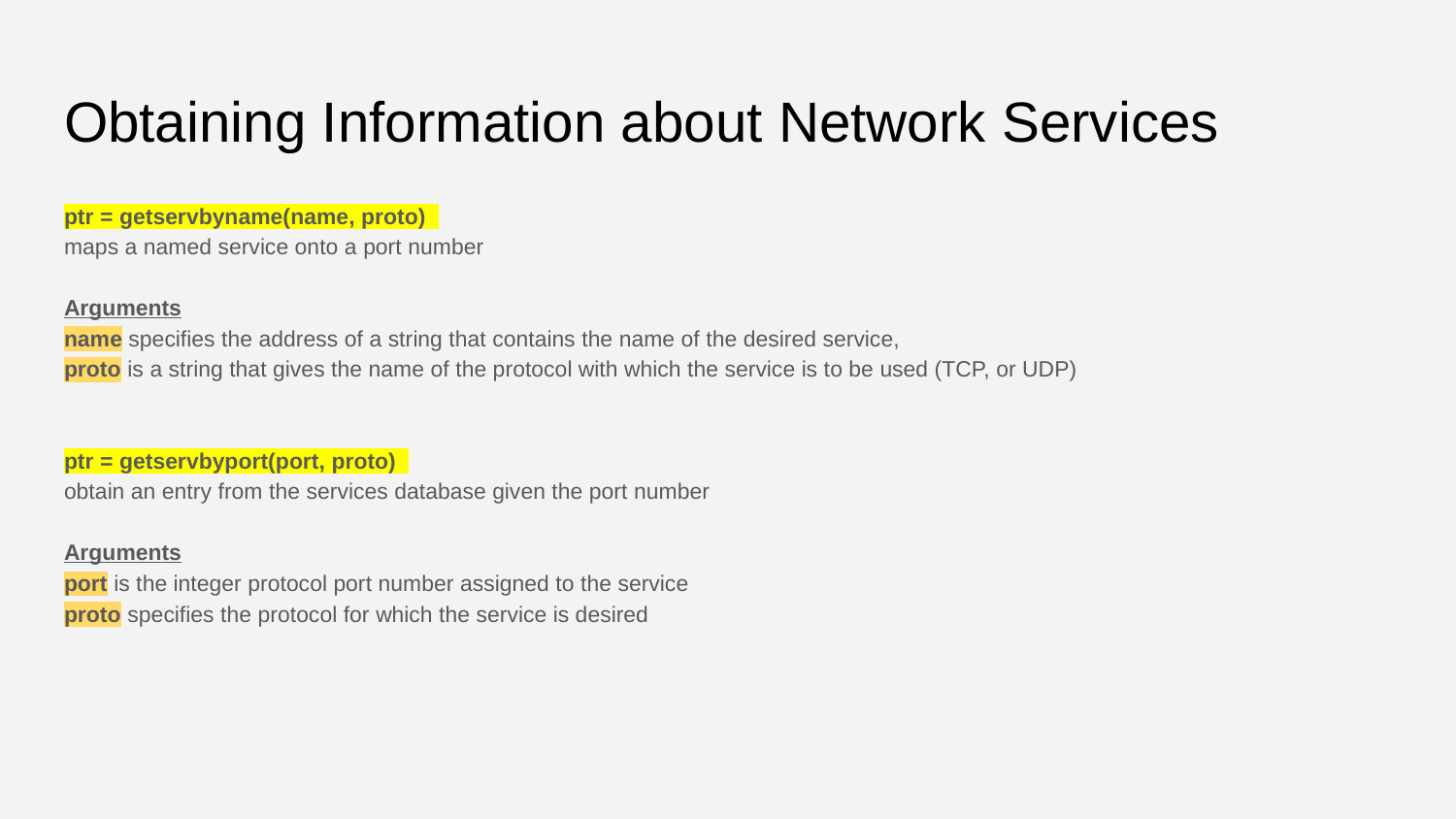

# Obtaining Information about Network Services
ptr = getservbyname(name, proto)
maps a named service onto a port number
Arguments
name specifies the address of a string that contains the name of the desired service,
proto is a string that gives the name of the protocol with which the service is to be used (TCP, or UDP)
ptr = getservbyport(port, proto)
obtain an entry from the services database given the port number
Arguments
port is the integer protocol port number assigned to the service
proto specifies the protocol for which the service is desired